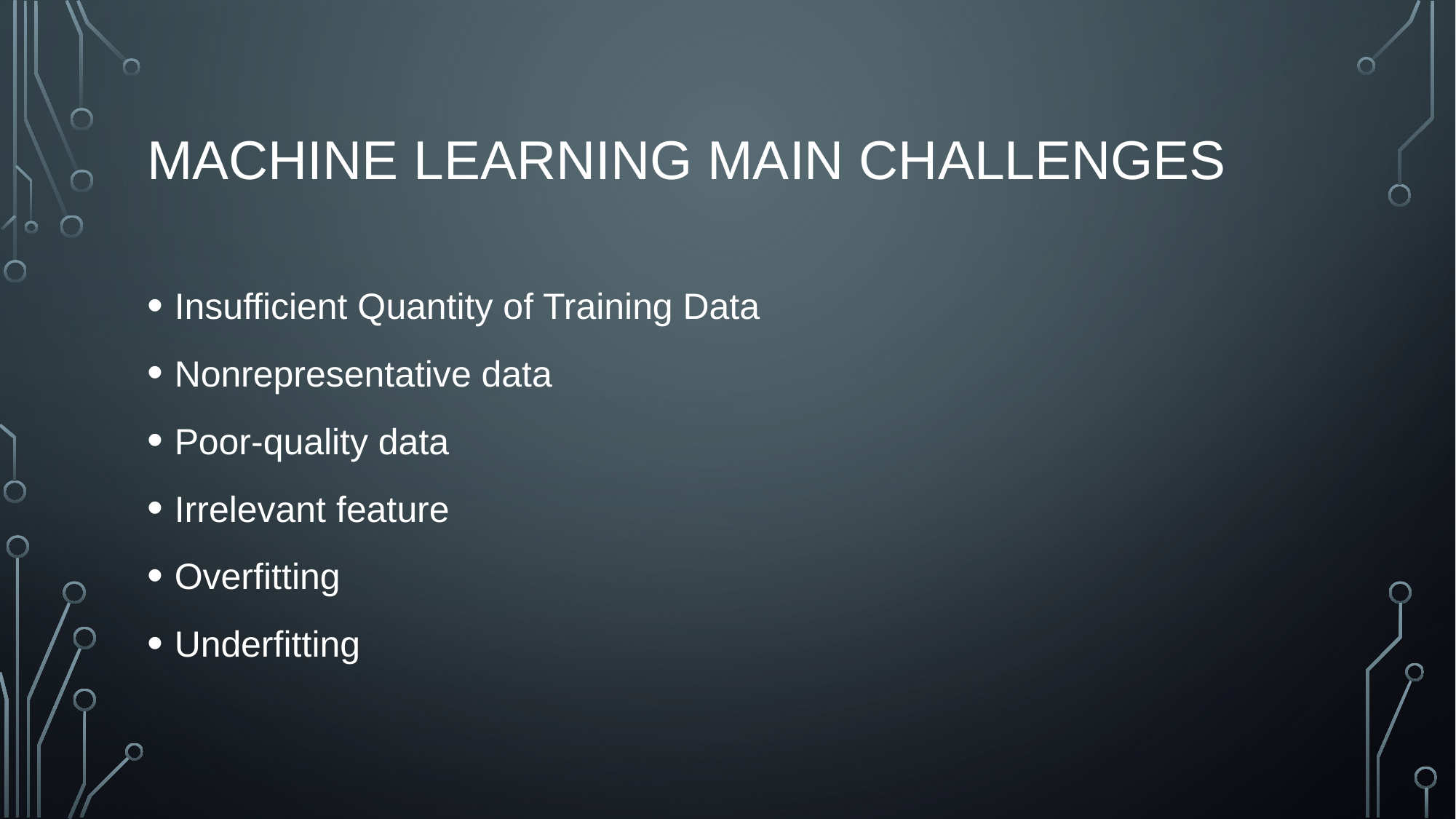

# Machine learning main challenges
Insufficient Quantity of Training Data
Nonrepresentative data
Poor-quality data
Irrelevant feature
Overfitting
Underfitting